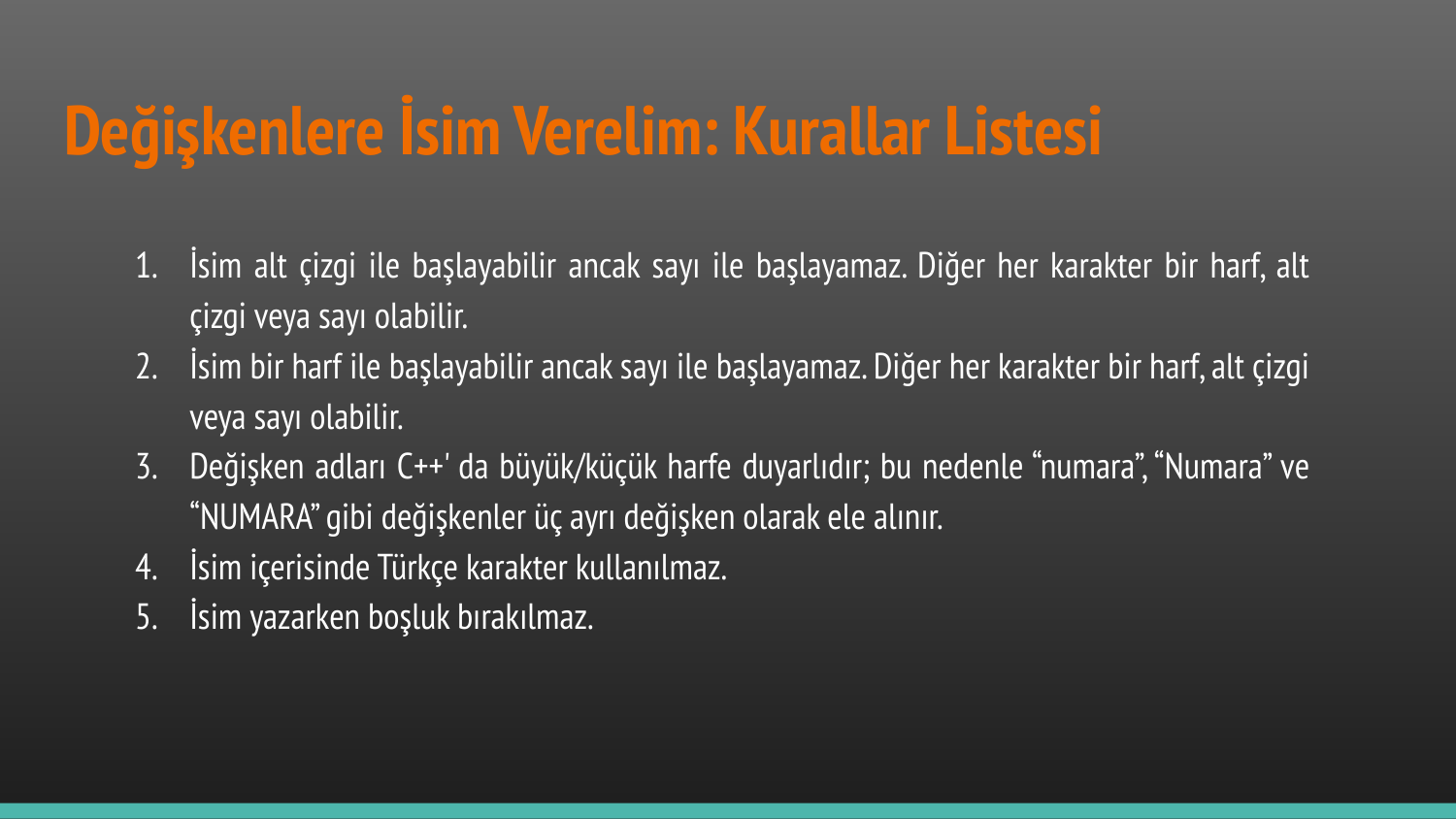

# Değişkenlere İsim Verelim: Kurallar Listesi
İsim alt çizgi ile başlayabilir ancak sayı ile başlayamaz. Diğer her karakter bir harf, alt çizgi veya sayı olabilir.
İsim bir harf ile başlayabilir ancak sayı ile başlayamaz. Diğer her karakter bir harf, alt çizgi veya sayı olabilir.
Değişken adları C++' da büyük/küçük harfe duyarlıdır; bu nedenle “numara”, “Numara” ve “NUMARA” gibi değişkenler üç ayrı değişken olarak ele alınır.
İsim içerisinde Türkçe karakter kullanılmaz.
İsim yazarken boşluk bırakılmaz.